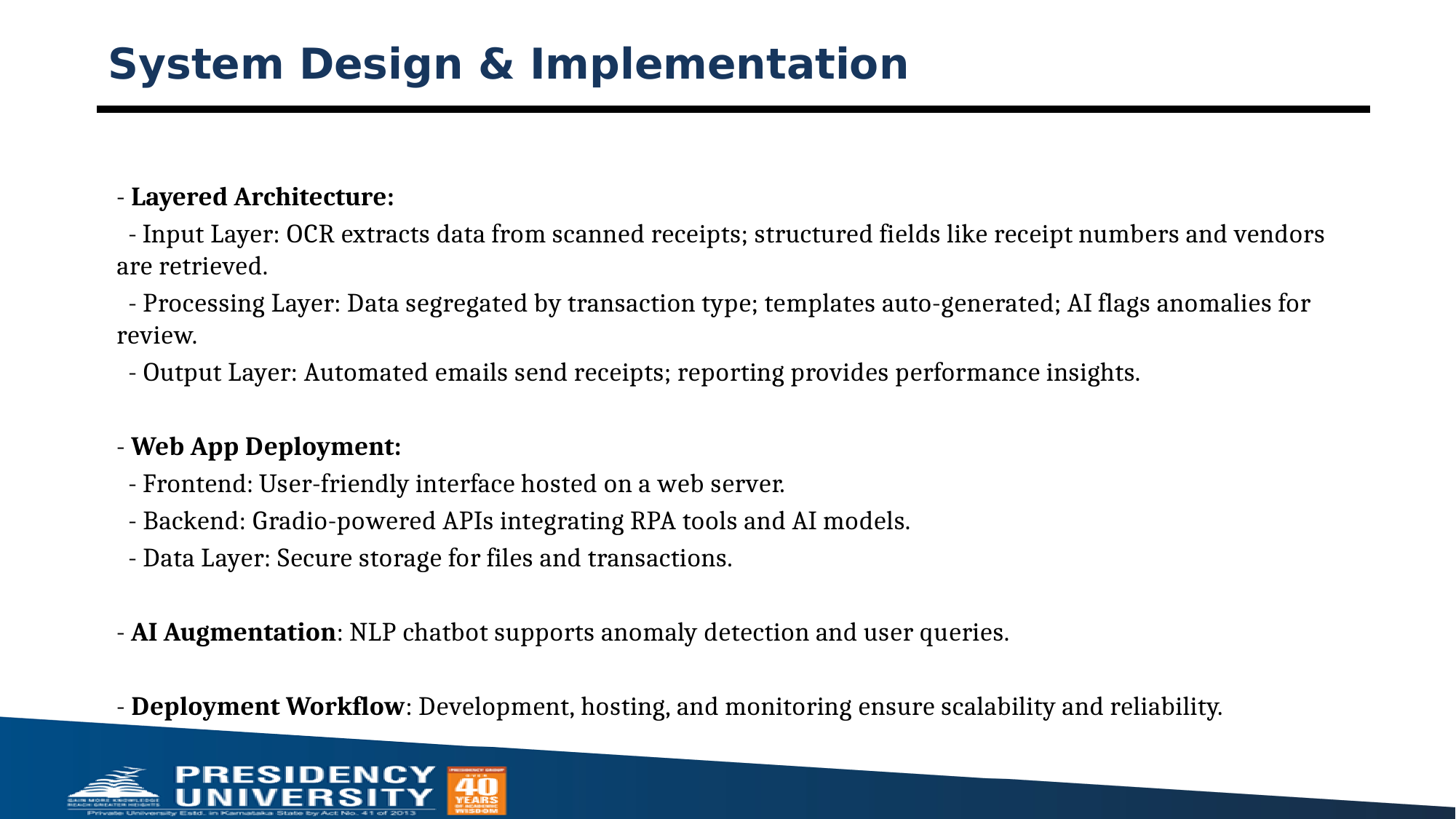

# System Design & Implementation

- Layered Architecture:
  - Input Layer: OCR extracts data from scanned receipts; structured fields like receipt numbers and vendors are retrieved.
  - Processing Layer: Data segregated by transaction type; templates auto-generated; AI flags anomalies for review.
  - Output Layer: Automated emails send receipts; reporting provides performance insights.

- Web App Deployment:
  - Frontend: User-friendly interface hosted on a web server.
  - Backend: Gradio-powered APIs integrating RPA tools and AI models.
  - Data Layer: Secure storage for files and transactions.

- AI Augmentation: NLP chatbot supports anomaly detection and user queries.

- Deployment Workflow: Development, hosting, and monitoring ensure scalability and reliability.